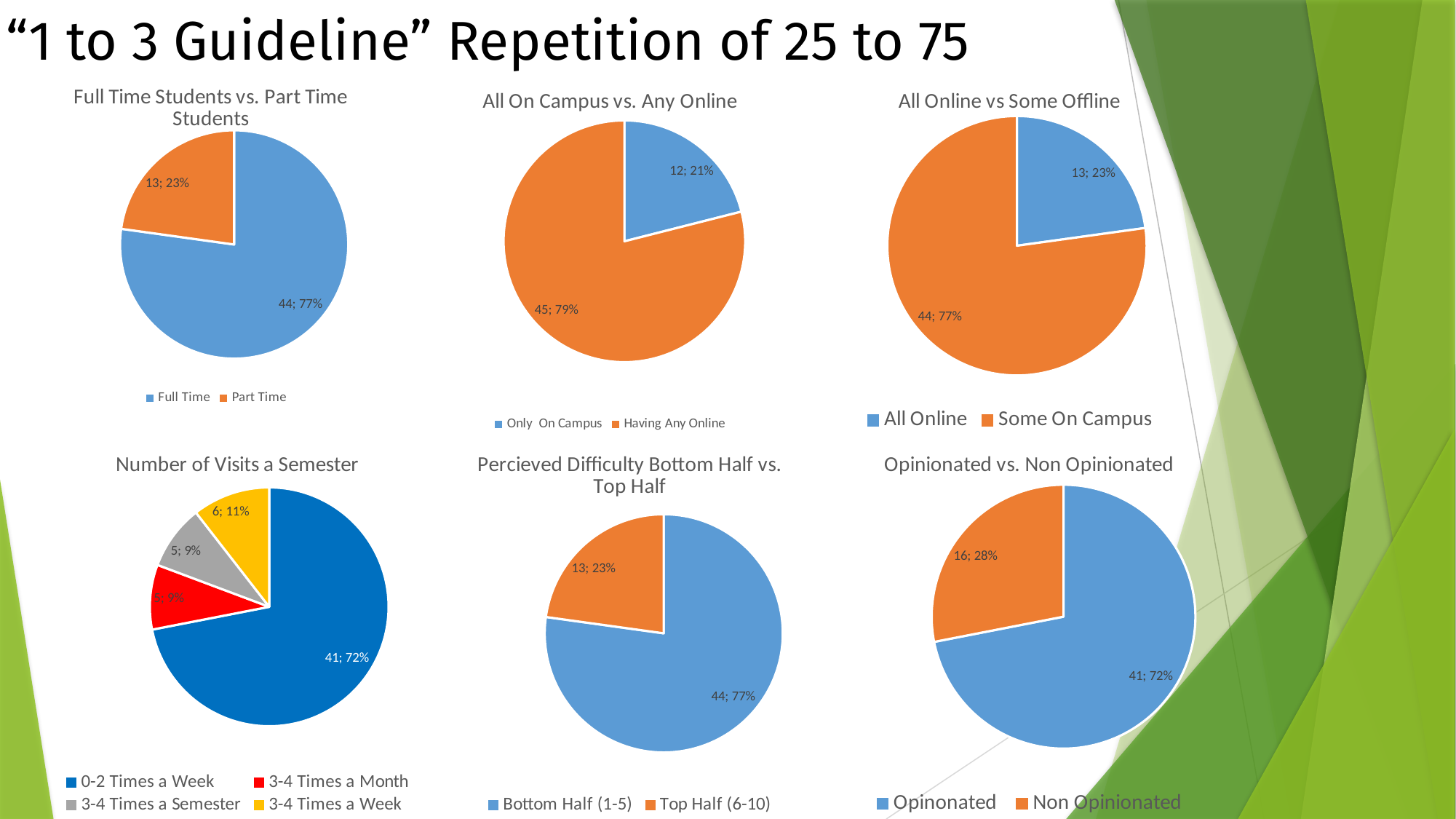

# “1 to 3 Guideline” Repetition of 25 to 75

### Chart: All On Campus vs. Any Online

| Category |  |
|---|---|
| Only  On Campus | 12.0 |
| Having Any Online | 45.0 |

### Chart: All Online vs Some Offline

| Category |  |
|---|---|
| All Online | 13.0 |
| Some On Campus | 44.0 |

### Chart: Full Time Students vs. Part Time Students

| Category |  |
|---|---|
| Full Time | 44.0 |
| Part Time | 13.0 |

### Chart: Number of Visits a Semester

| Category |  |
|---|---|
| 0-2 Times a Week | 41.0 |
| 3-4 Times a Month | 5.0 |
| 3-4 Times a Semester | 5.0 |
| 3-4 Times a Week | 6.0 |

### Chart: Opinionated vs. Non Opinionated

| Category |  |
|---|---|
| Opinonated  | 41.0 |
| Non Opinionated | 16.0 |

### Chart: Percieved Difficulty Bottom Half vs. Top Half

| Category |  |
|---|---|
| Bottom Half (1-5) | 44.0 |
| Top Half (6-10) | 13.0 |